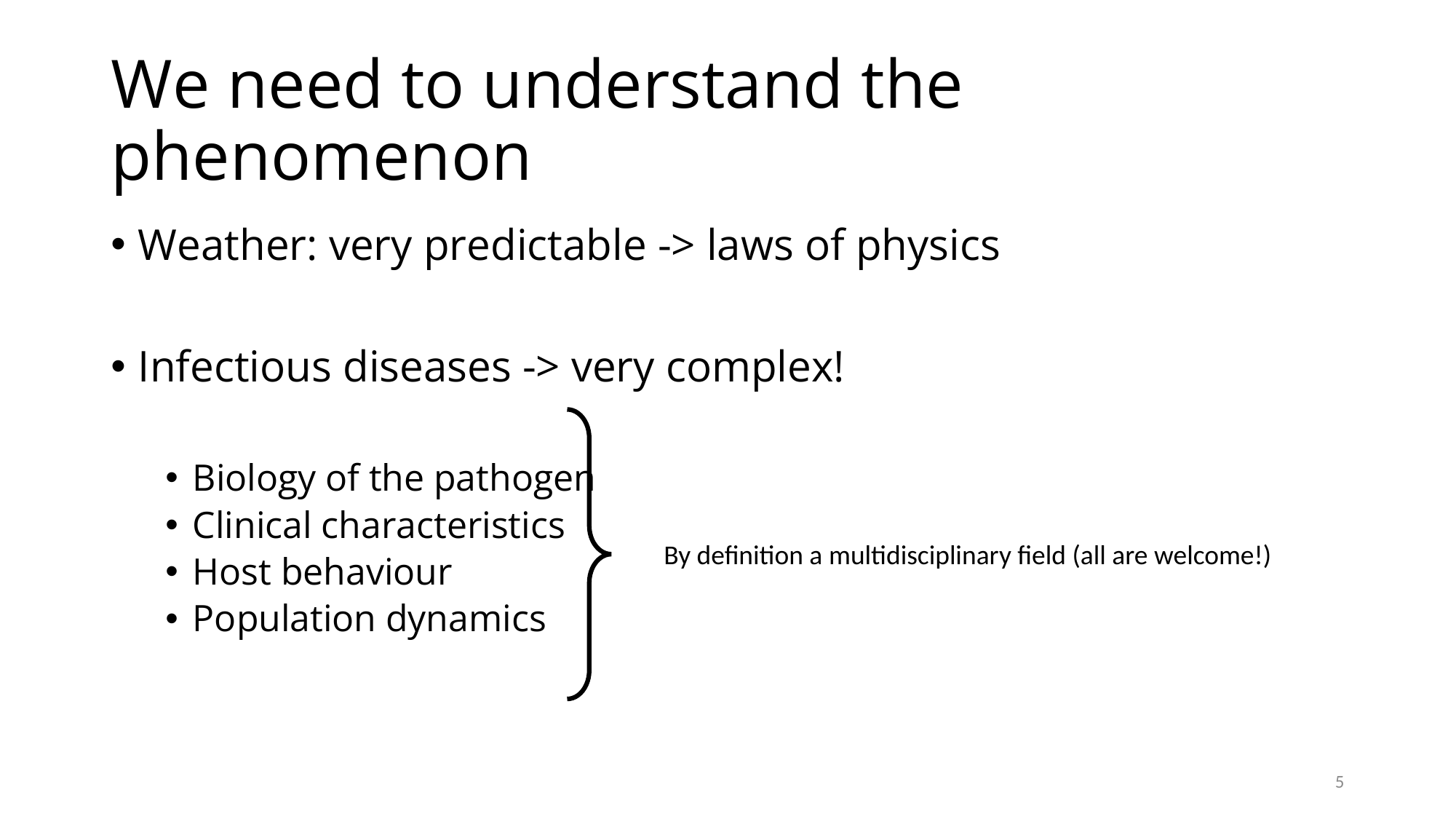

# We need to understand the phenomenon
Weather: very predictable -> laws of physics

Infectious diseases -> very complex!

Biology of the pathogen
Clinical characteristics
Host behaviour
Population dynamics

By definition a multidisciplinary field (all are welcome!)
5